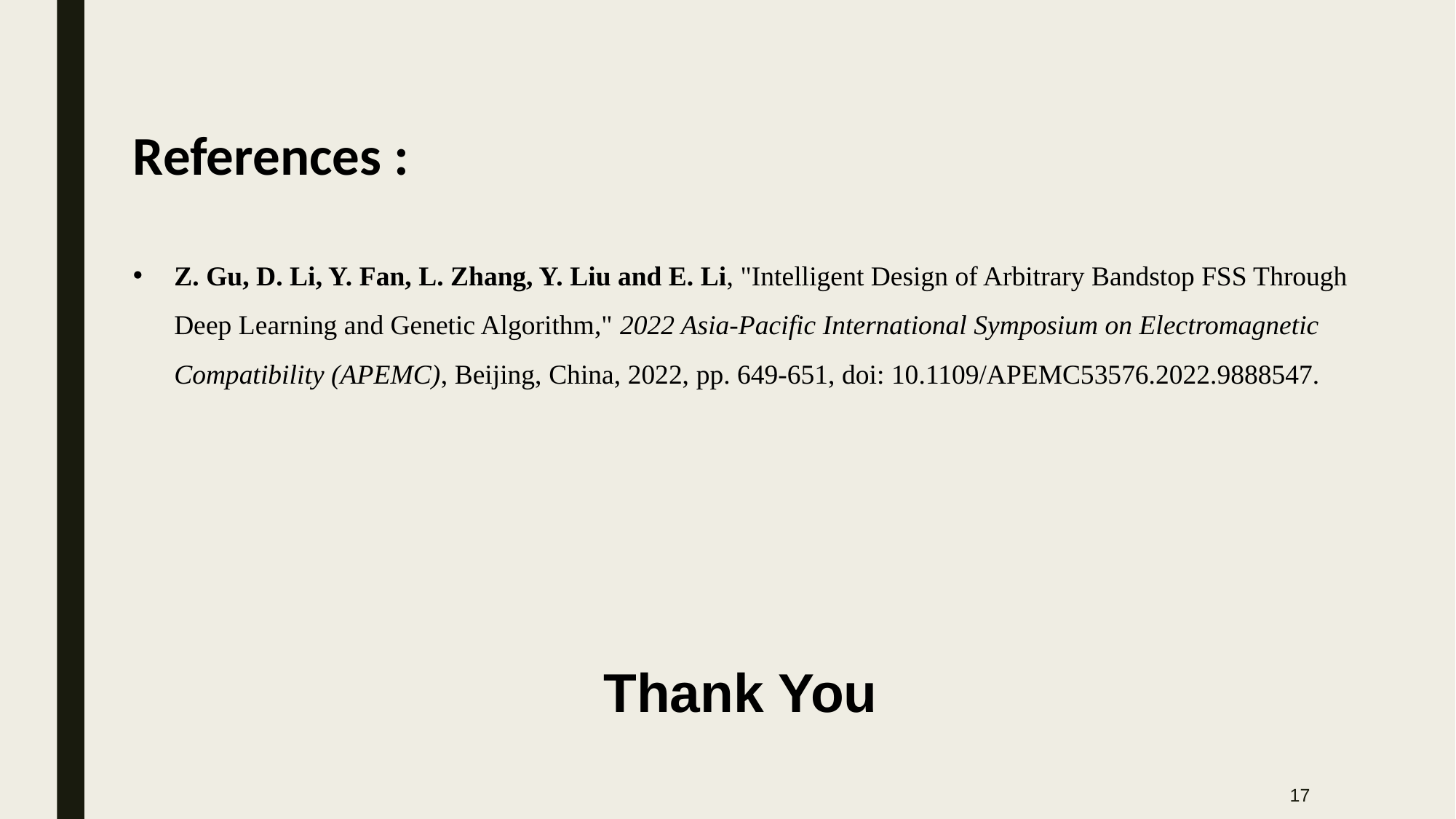

References :
Z. Gu, D. Li, Y. Fan, L. Zhang, Y. Liu and E. Li, "Intelligent Design of Arbitrary Bandstop FSS Through Deep Learning and Genetic Algorithm," 2022 Asia-Pacific International Symposium on Electromagnetic Compatibility (APEMC), Beijing, China, 2022, pp. 649-651, doi: 10.1109/APEMC53576.2022.9888547.

Thank You
17